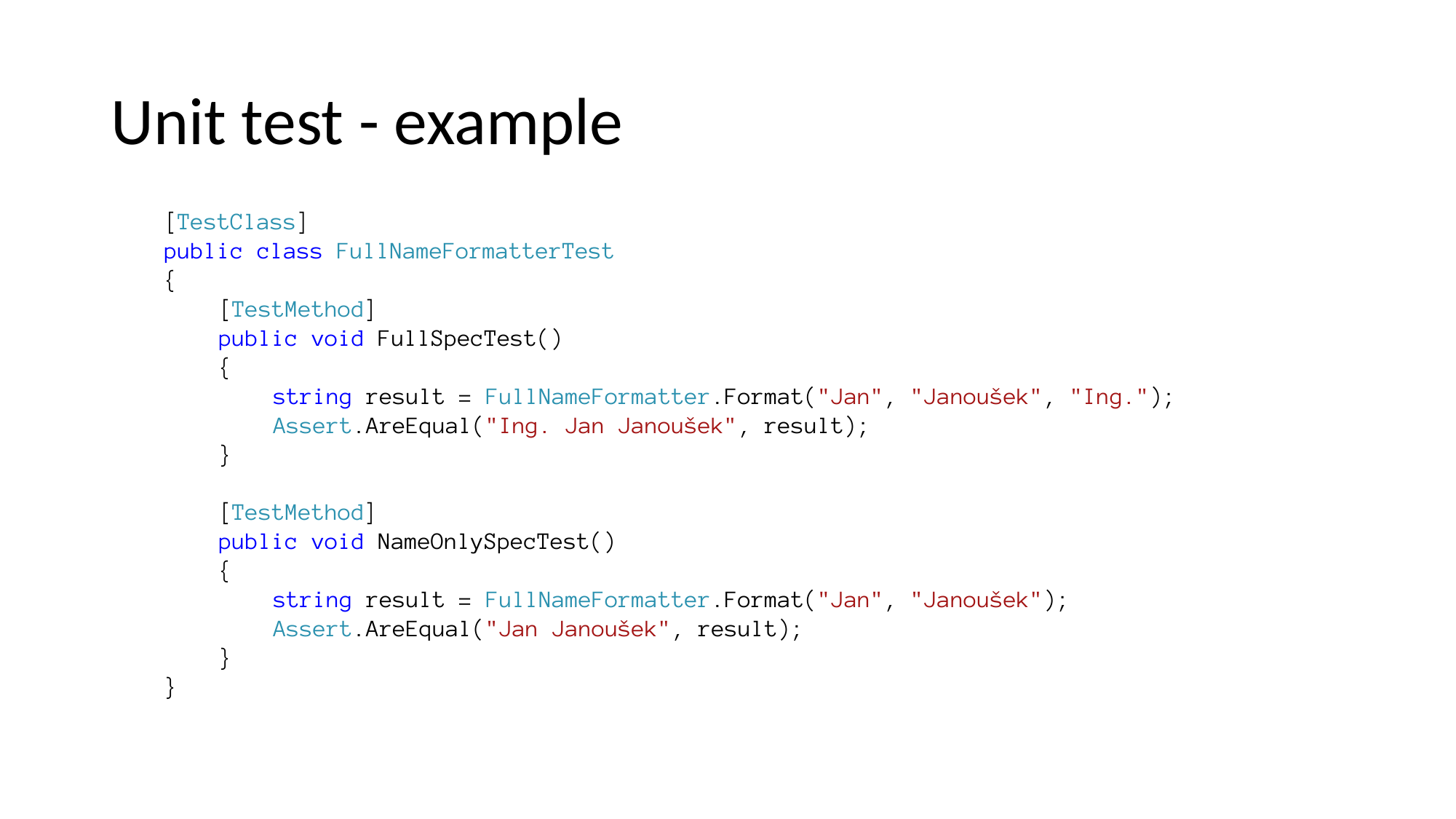

# Unit test - example
[TestClass]
public class FullNameFormatterTest
{
[TestMethod]
public void FullSpecTest()
{
string result = FullNameFormatter.Format("Jan", "Janoušek", "Ing.");
Assert.AreEqual("Ing. Jan Janoušek", result);
}

[TestMethod]
public void NameOnlySpecTest()
{
string result = FullNameFormatter.Format("Jan", "Janoušek");
Assert.AreEqual("Jan Janoušek", result);
}
}